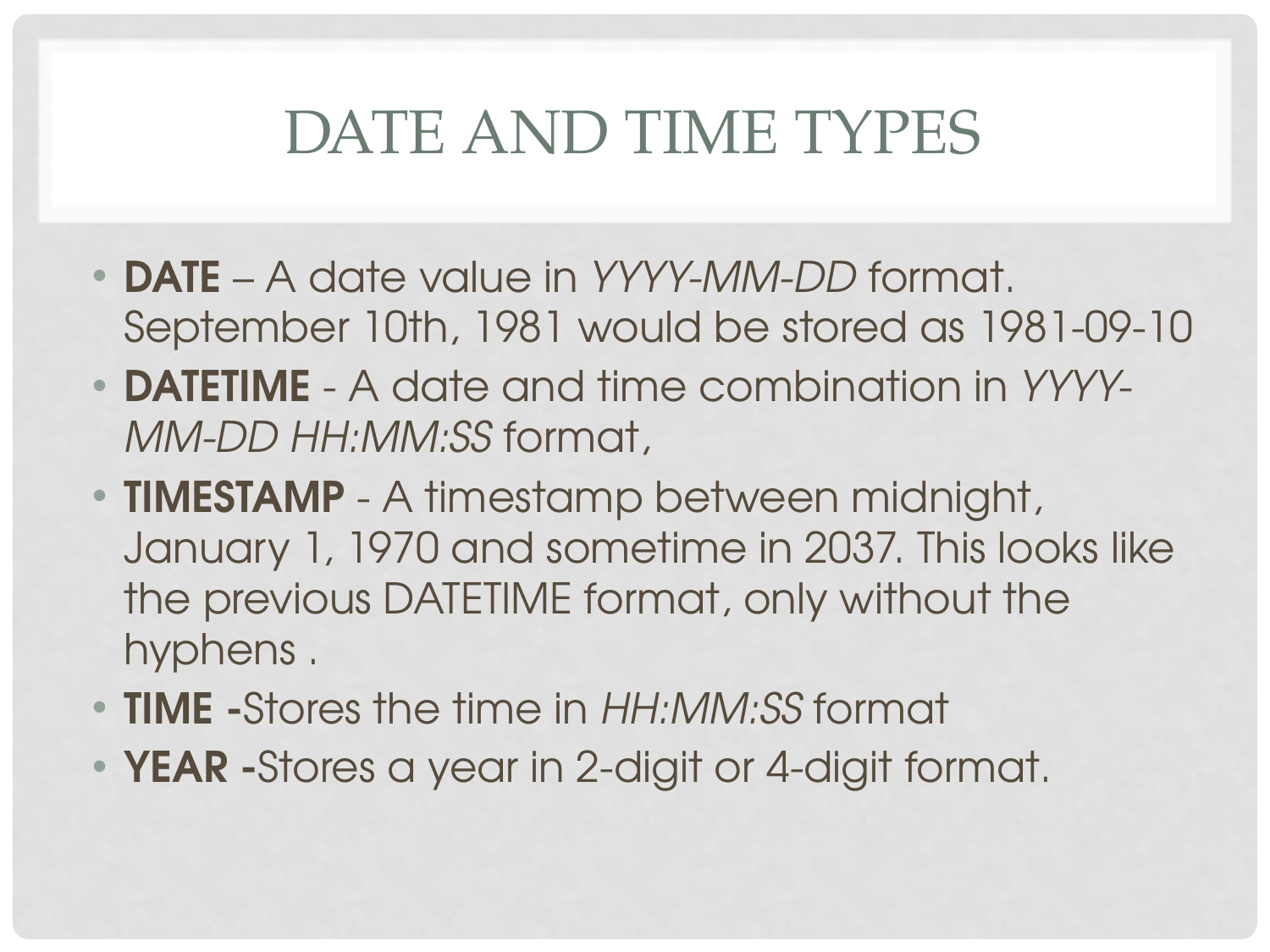

# DATE and Time Types
DATE – A date value in YYYY-MM-DD format. September 10th, 1981 would be stored as 1981-09-10
DATETIME - A date and time combination in YYYY-MM-DD HH:MM:SS format,
TIMESTAMP - A timestamp between midnight, January 1, 1970 and sometime in 2037. This looks like the previous DATETIME format, only without the hyphens .
TIME -Stores the time in HH:MM:SS format
YEAR -Stores a year in 2-digit or 4-digit format.